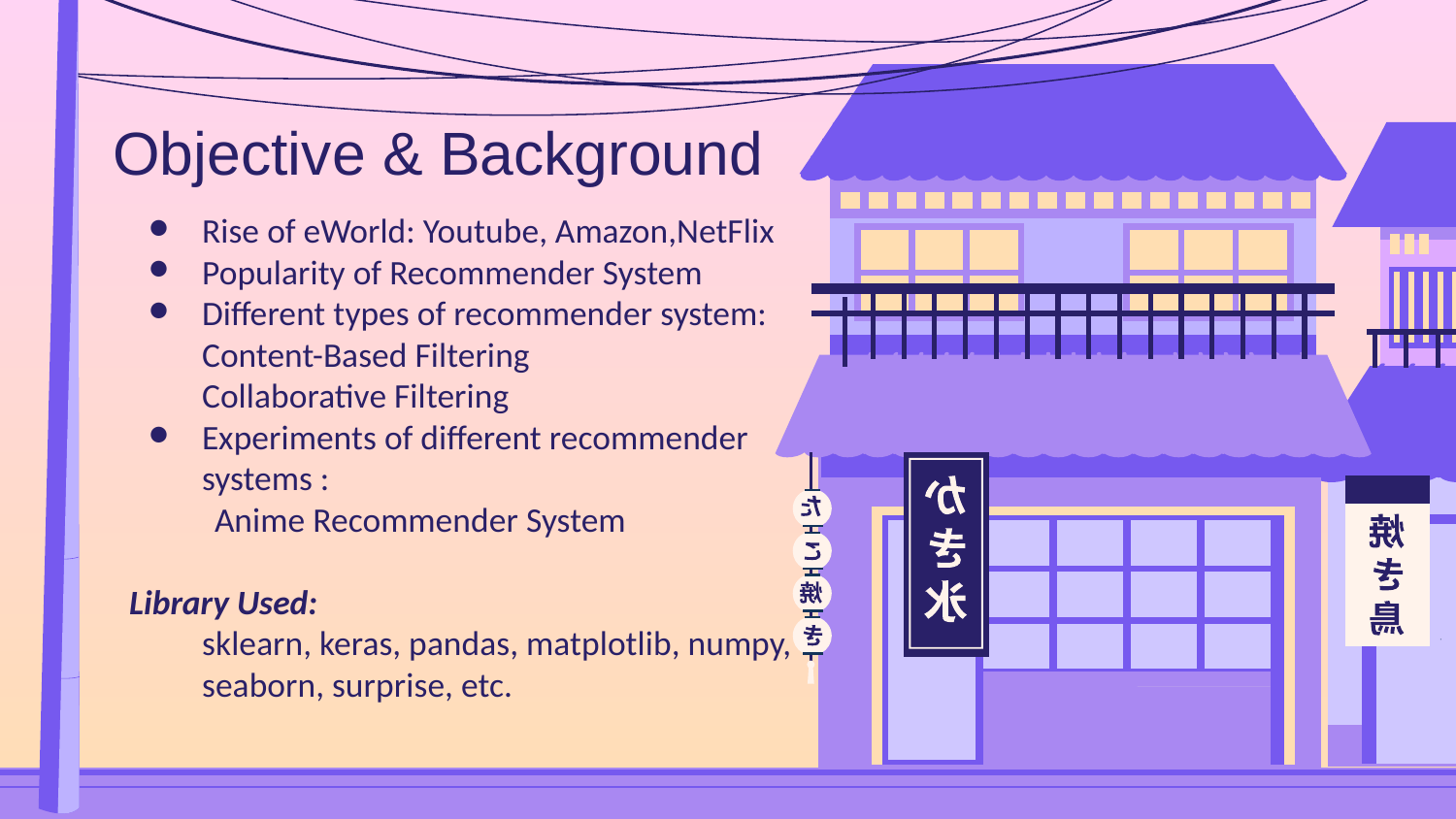

# Objective & Background
Rise of eWorld: Youtube, Amazon,NetFlix
Popularity of Recommender System
Different types of recommender system:
Content-Based Filtering
Collaborative Filtering
Experiments of different recommender systems :
           Anime Recommender System

Library Used:
sklearn, keras, pandas, matplotlib, numpy, seaborn, surprise, etc.